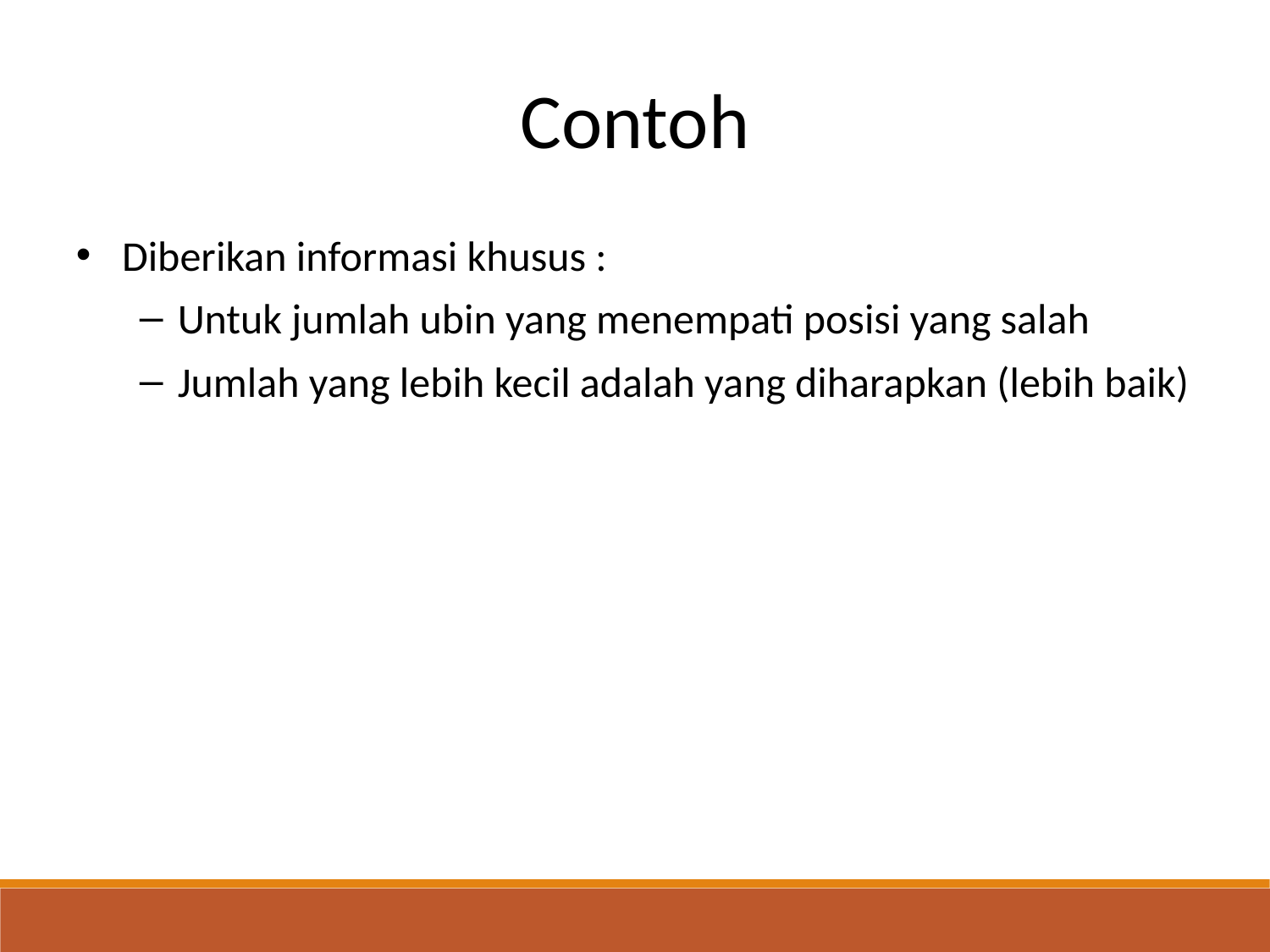

Contoh
Diberikan informasi khusus :
Untuk jumlah ubin yang menempati posisi yang salah
Jumlah yang lebih kecil adalah yang diharapkan (lebih baik)